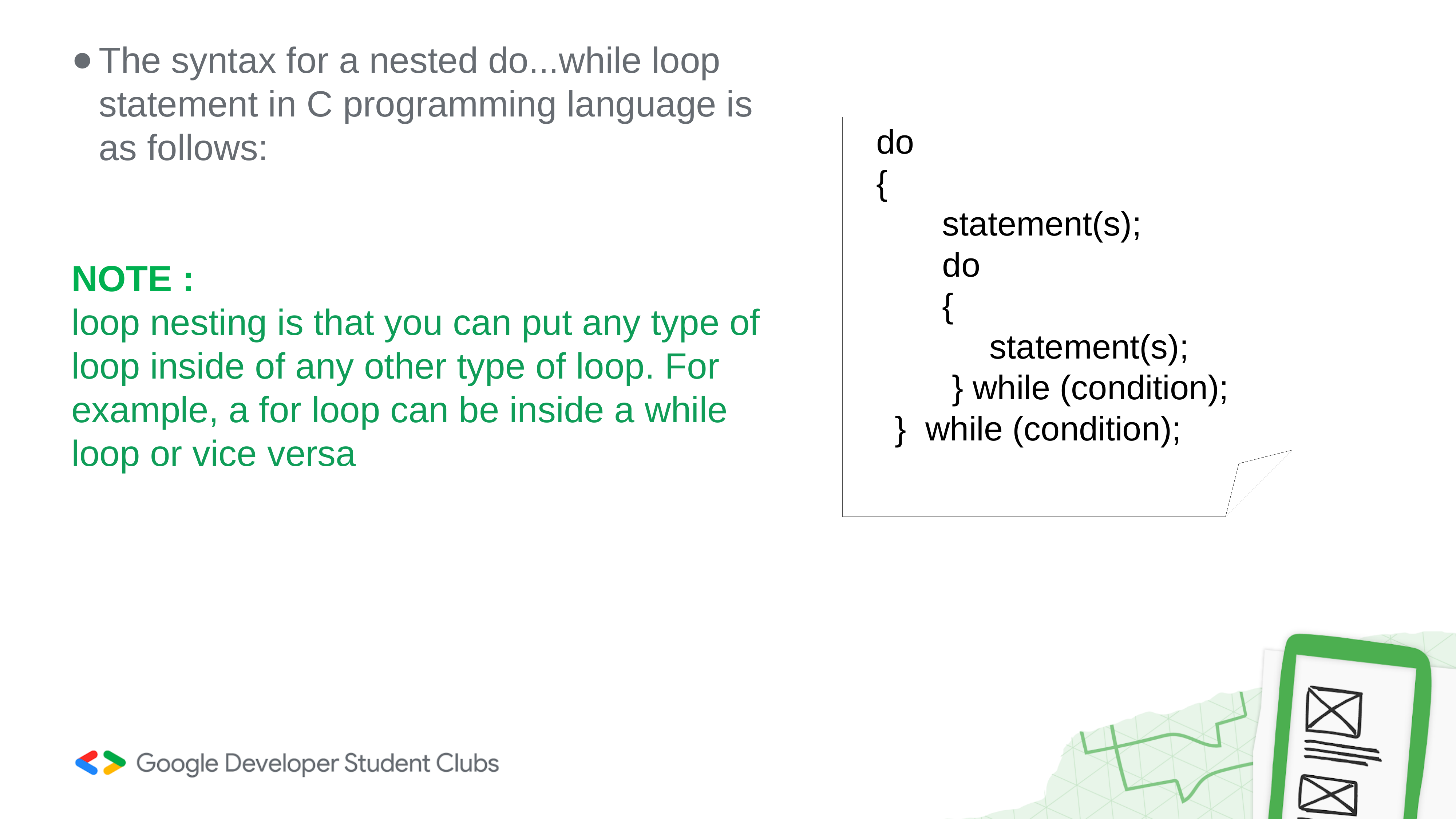

The syntax for a nested do...while loop statement in C programming language is as follows:

NOTE :
loop nesting is that you can put any type of loop inside of any other type of loop. For example, a for loop can be inside a while loop or vice versa

   do
   {
          statement(s);
          do
          {
               statement(s);
           } while (condition);
     }  while (condition);